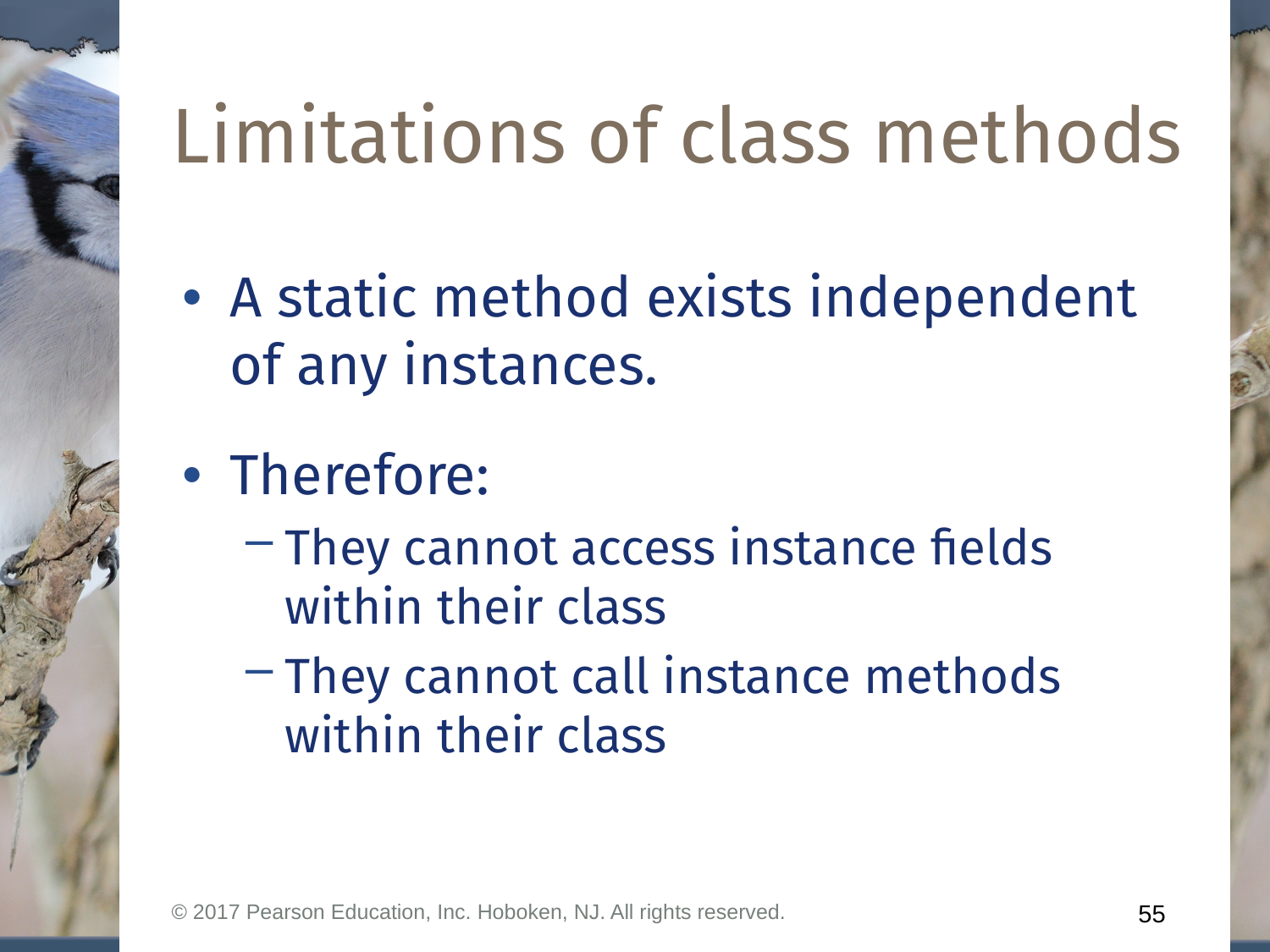

# Limitations of class methods
A static method exists independent of any instances.
Therefore:
They cannot access instance fields within their class
They cannot call instance methods within their class
© 2017 Pearson Education, Inc. Hoboken, NJ. All rights reserved.